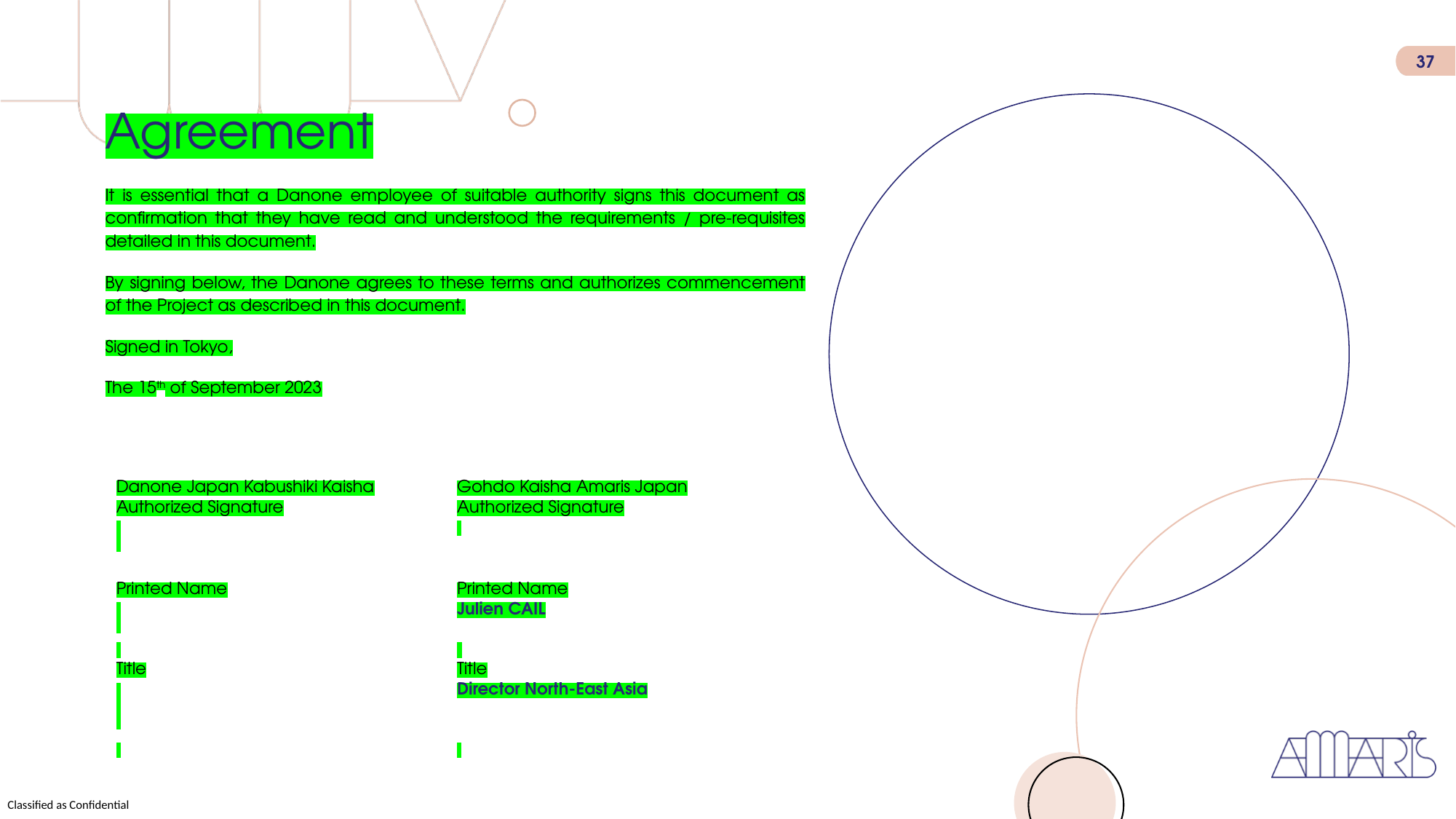

37
Agreement
It is essential that a Danone employee of suitable authority signs this document as confirmation that they have read and understood the requirements / pre-requisites detailed in this document.
By signing below, the Danone agrees to these terms and authorizes commencement of the Project as described in this document.
Signed in Tokyo,
The 15th of September 2023

| Danone Japan Kabushiki Kaisha | Gohdo Kaisha Amaris Japan |
| --- | --- |
| Authorized Signature | Authorized Signature |
|  |  |
| Printed Name | Printed Name |
|  | Julien CAIL |
|  |  |
| Title | Title |
|  | Director North-East Asia |
|  |  |